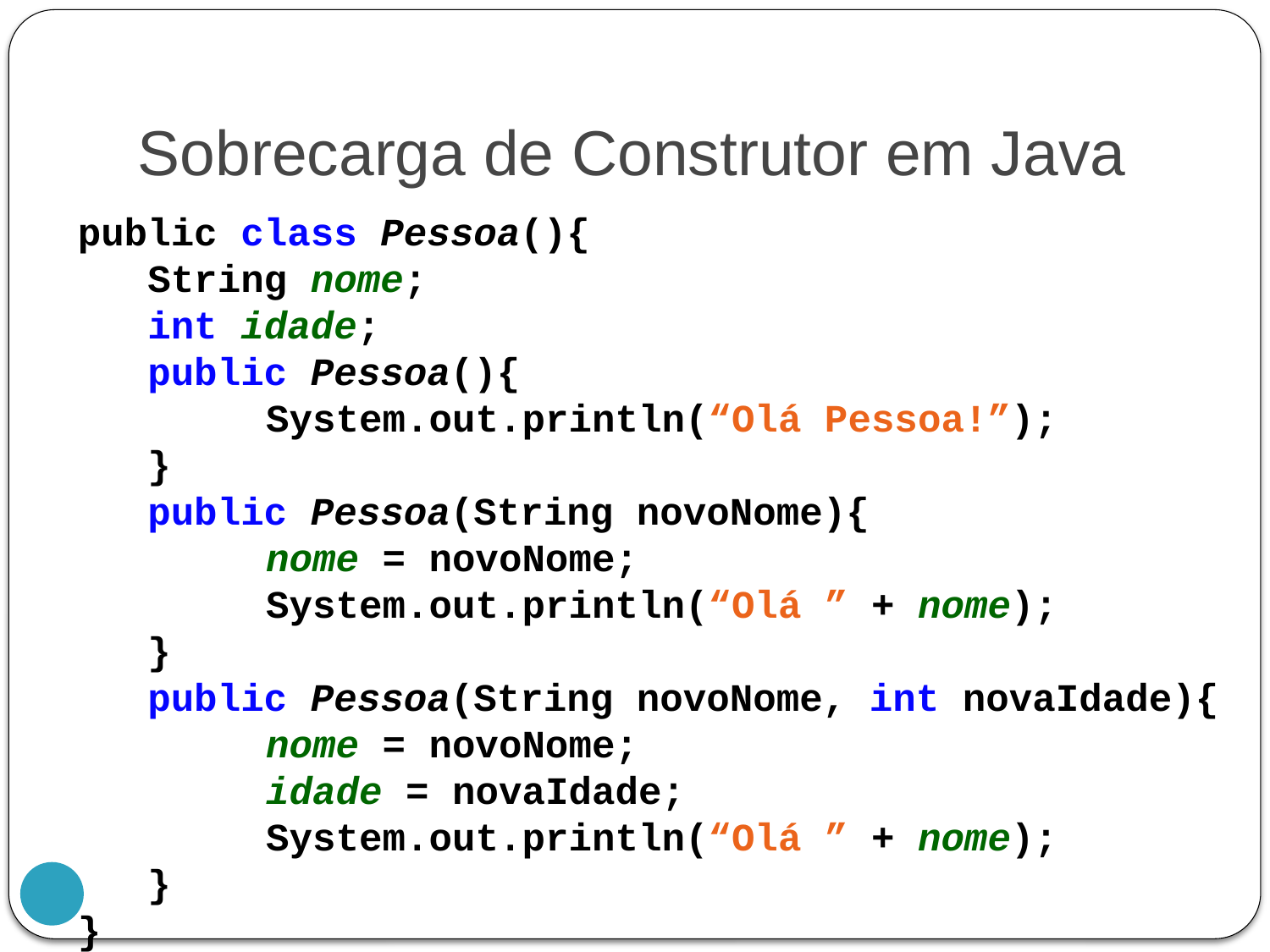

# Sobrecarga de Construtor em Java
public class Pessoa(){
   String nome;
   int idade;
   public Pessoa(){
		 System.out.println(“Olá Pessoa!”);
   }
   public Pessoa(String novoNome){
		 nome = novoNome;
		 System.out.println(“Olá ” + nome);
   }
   public Pessoa(String novoNome, int novaIdade){
		 nome = novoNome;
		 idade = novaIdade;
		 System.out.println(“Olá ” + nome);
   }
}
9